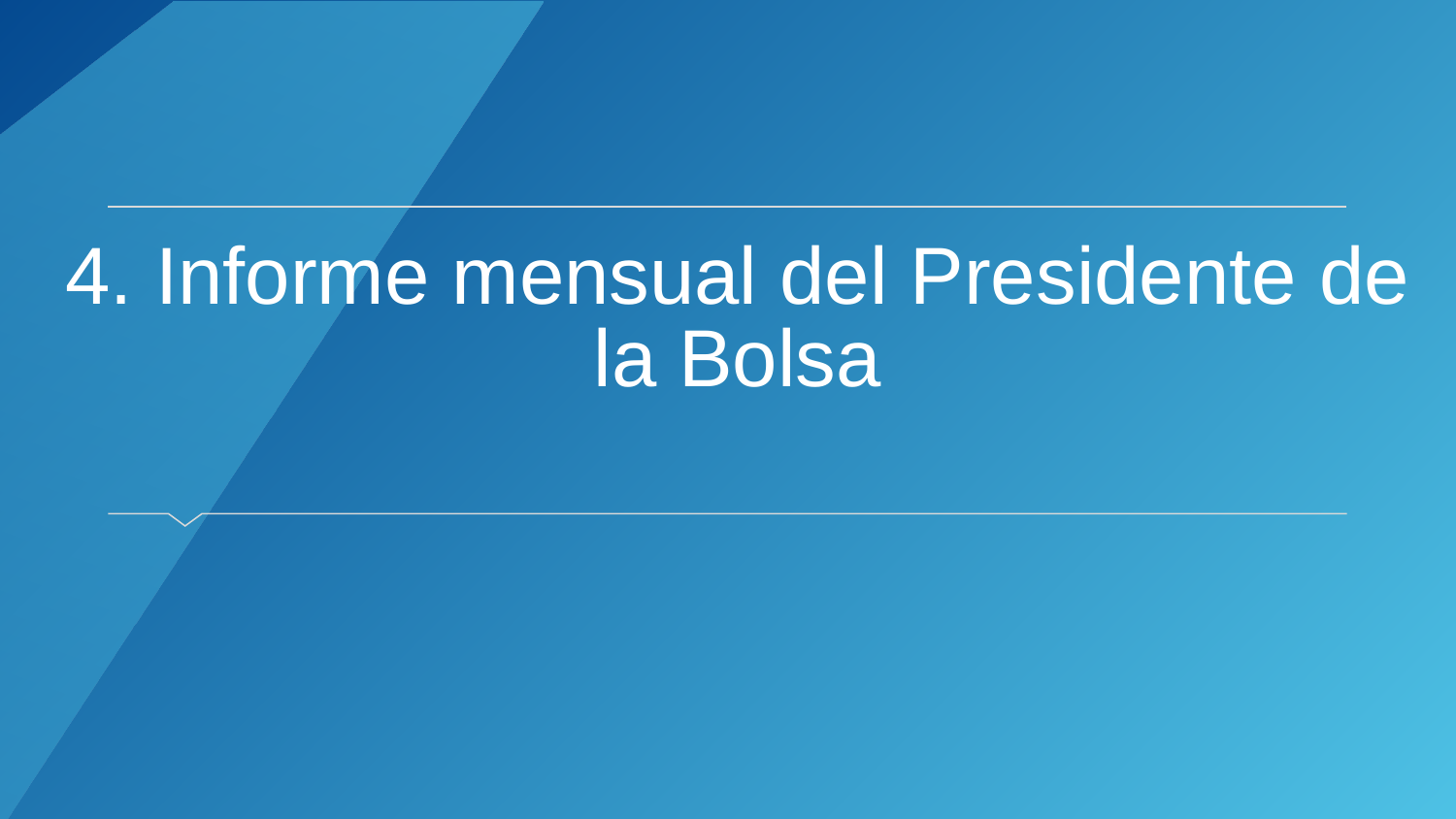

# 4. Informe mensual del Presidente de la Bolsa